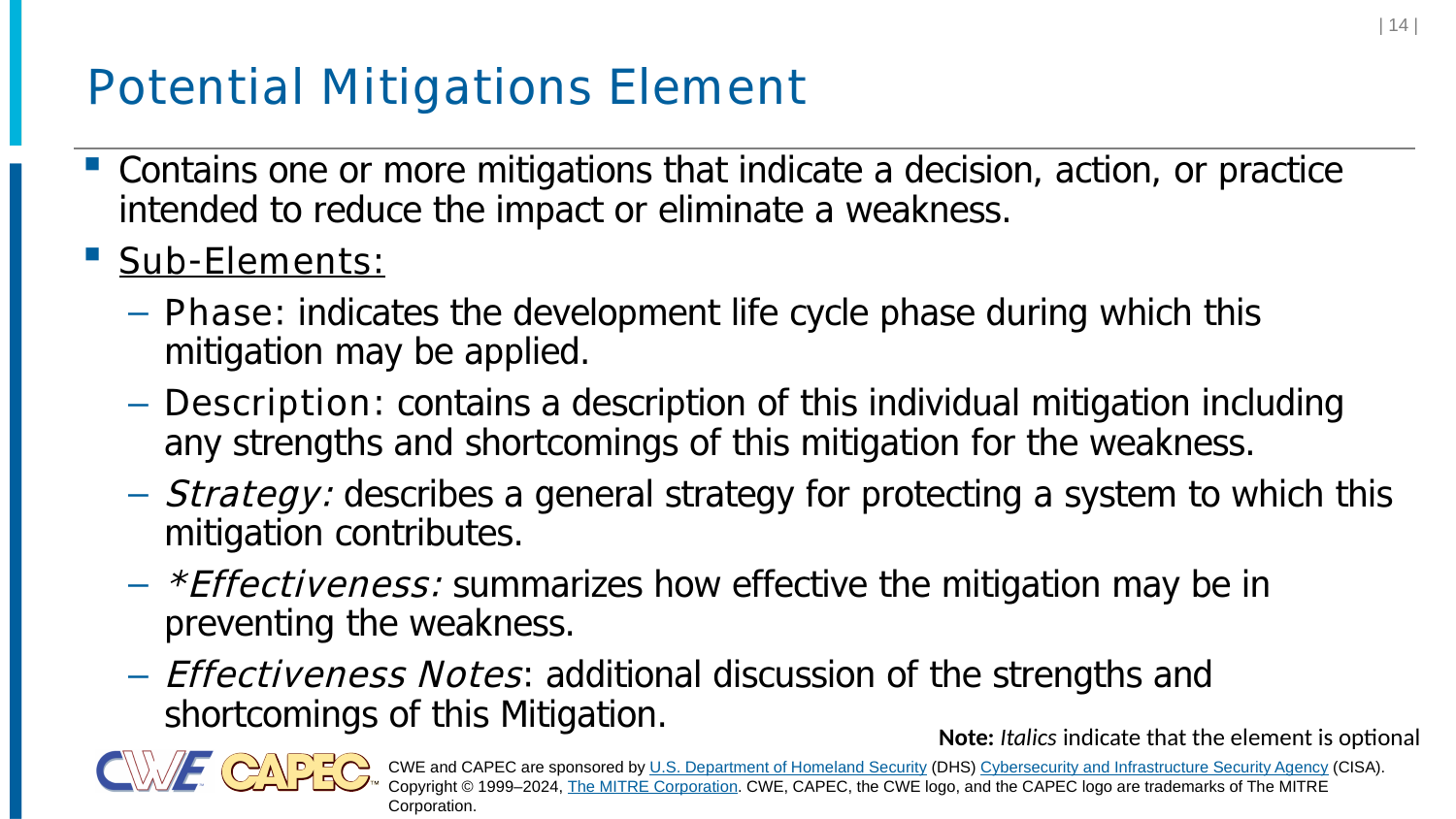

| 14 |
# Potential Mitigations Element
Contains one or more mitigations that indicate a decision, action, or practice intended to reduce the impact or eliminate a weakness.
Sub-Elements:
Phase: indicates the development life cycle phase during which this mitigation may be applied.
Description: contains a description of this individual mitigation including any strengths and shortcomings of this mitigation for the weakness.
Strategy: describes a general strategy for protecting a system to which this mitigation contributes.
*Effectiveness: summarizes how effective the mitigation may be in preventing the weakness.
Effectiveness Notes: additional discussion of the strengths and shortcomings of this Mitigation.

Note: Italics indicate that the element is optional